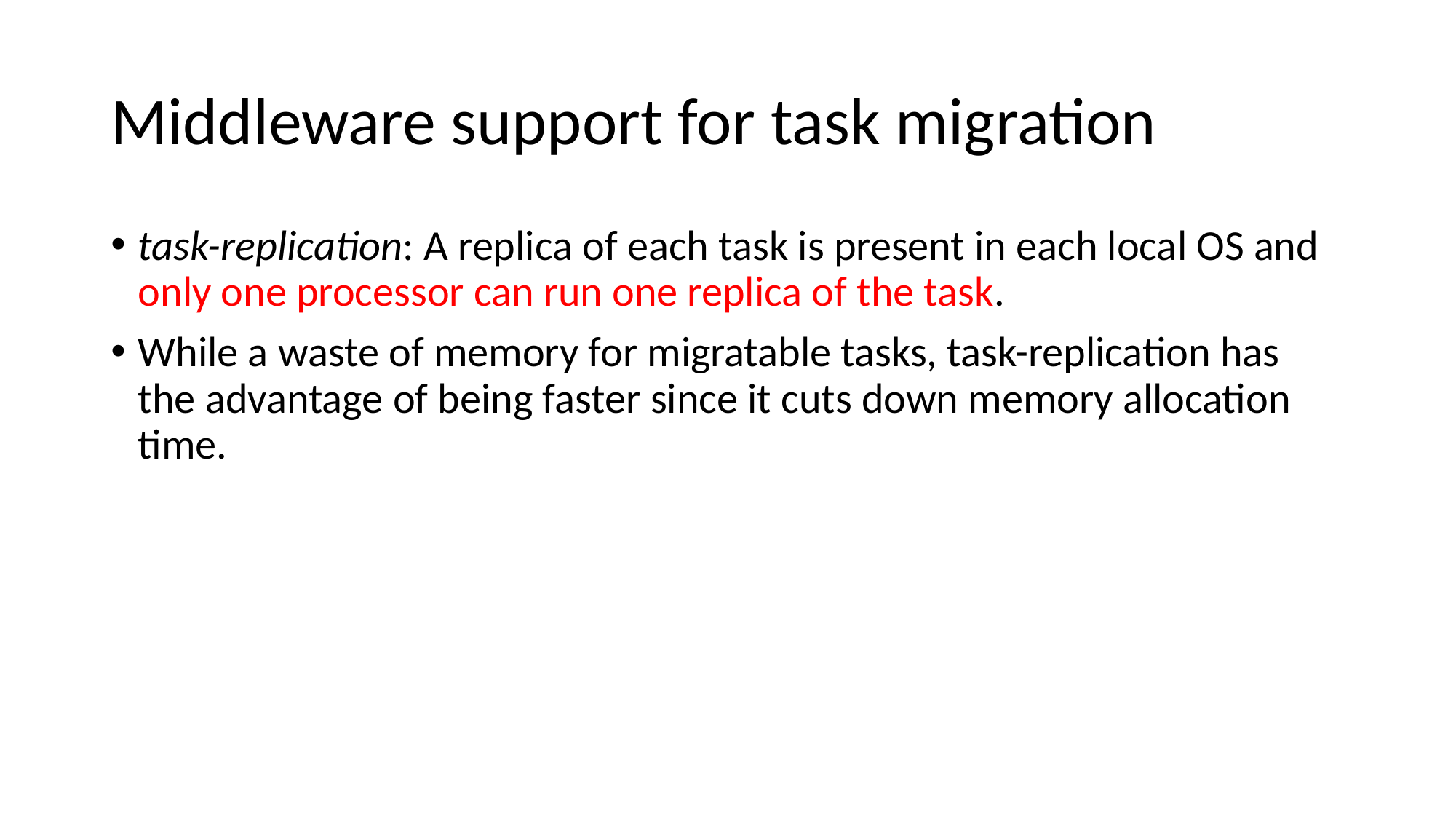

# Middleware support for task migration
task-replication: A replica of each task is present in each local OS and only one processor can run one replica of the task.
While a waste of memory for migratable tasks, task-replication has the advantage of being faster since it cuts down memory allocation time.